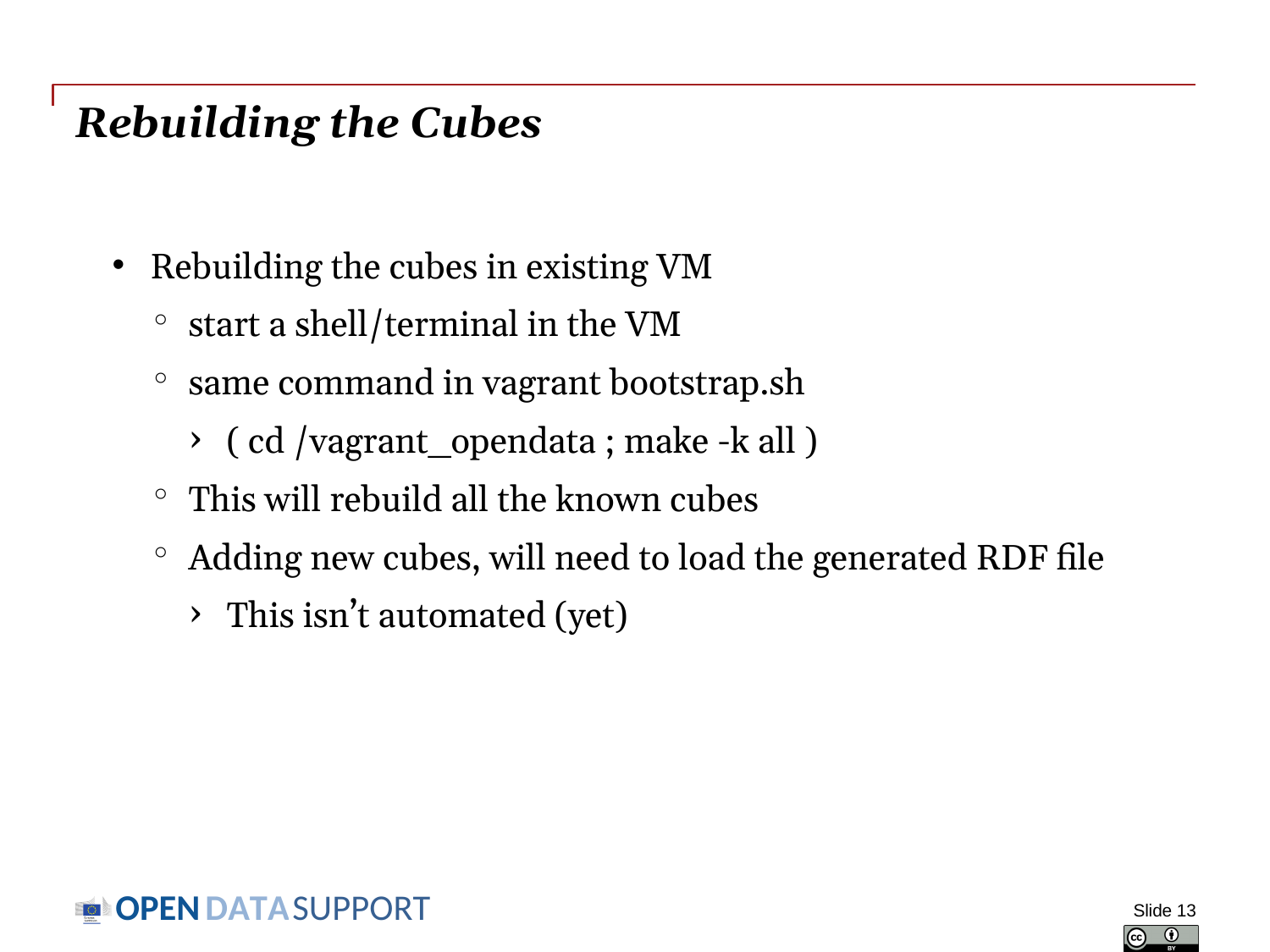

# Rebuilding the Cubes
Rebuilding the cubes in existing VM
start a shell/terminal in the VM
same command in vagrant bootstrap.sh
( cd /vagrant_opendata ; make -k all )
This will rebuild all the known cubes
Adding new cubes, will need to load the generated RDF file
This isn’t automated (yet)

Slide 13